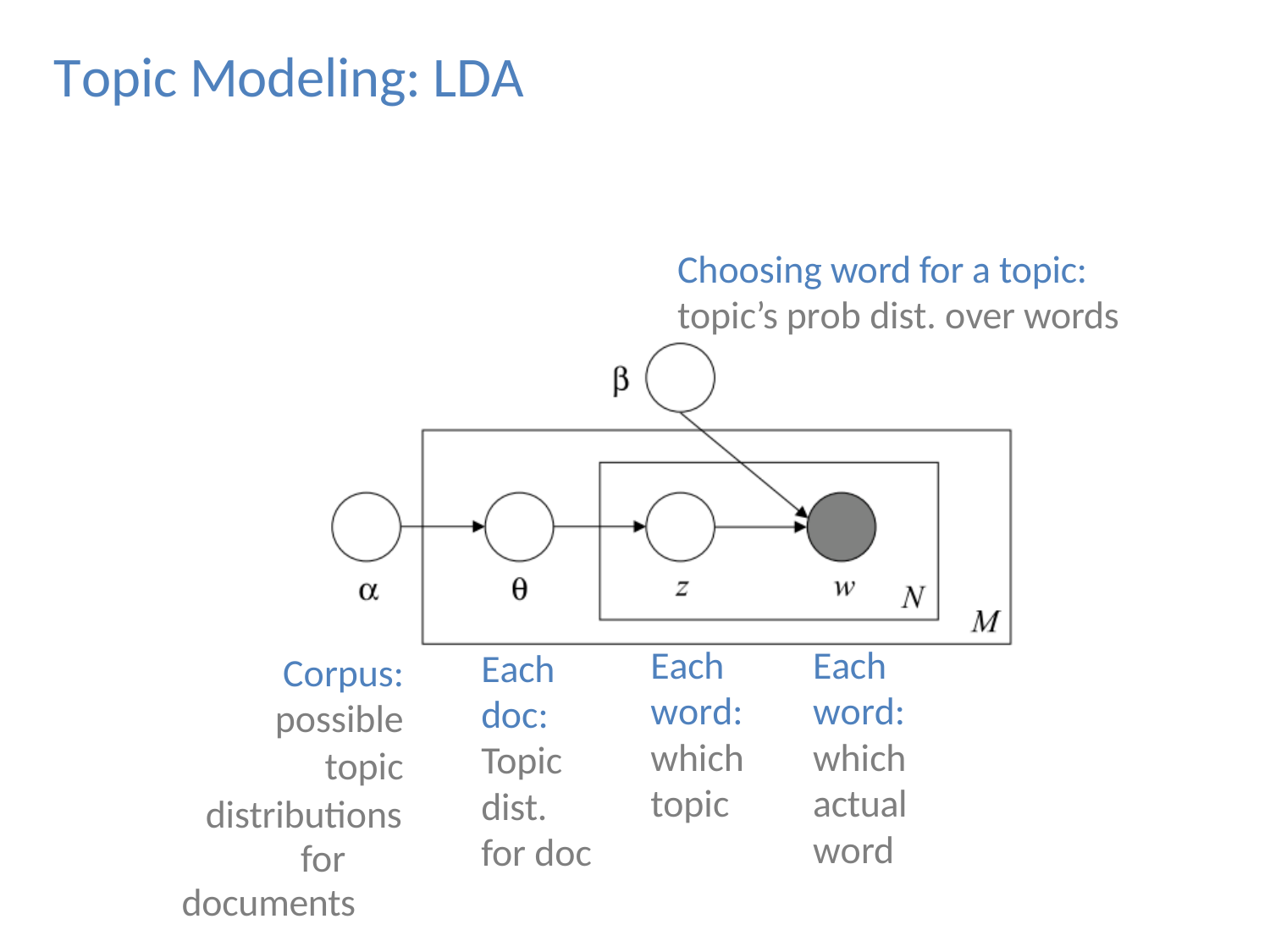

# Topic Modeling: LDA
Choosing word for a topic:
topic’s prob dist. over words

Each word: which topic
Each word: which actual word
Each doc: Topic dist. for doc
Corpus:
possible
topic distributions
for documents